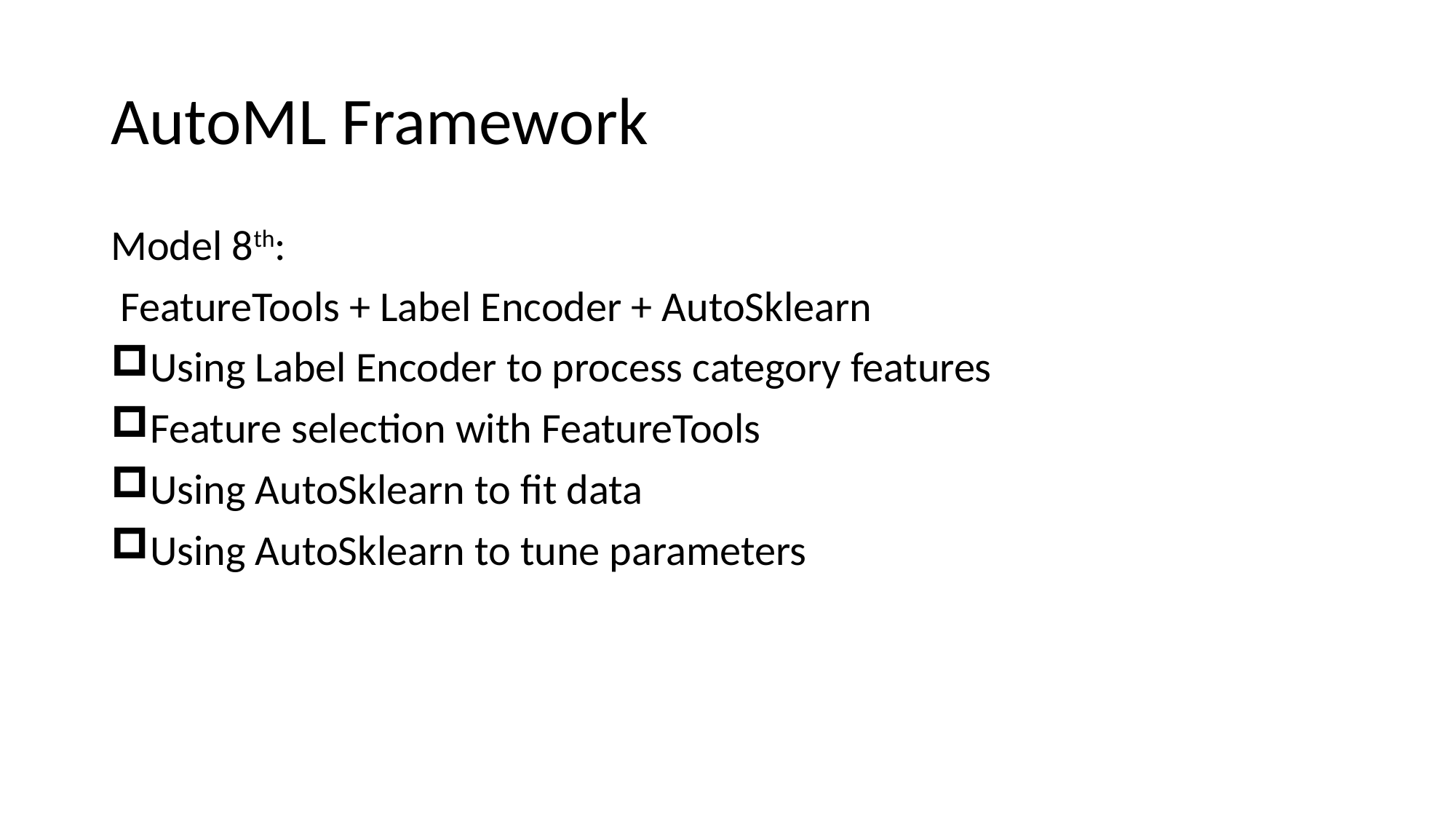

# AutoML Framework
Model 8th:
 FeatureTools + Label Encoder + AutoSklearn
Using Label Encoder to process category features
Feature selection with FeatureTools
Using AutoSklearn to fit data
Using AutoSklearn to tune parameters